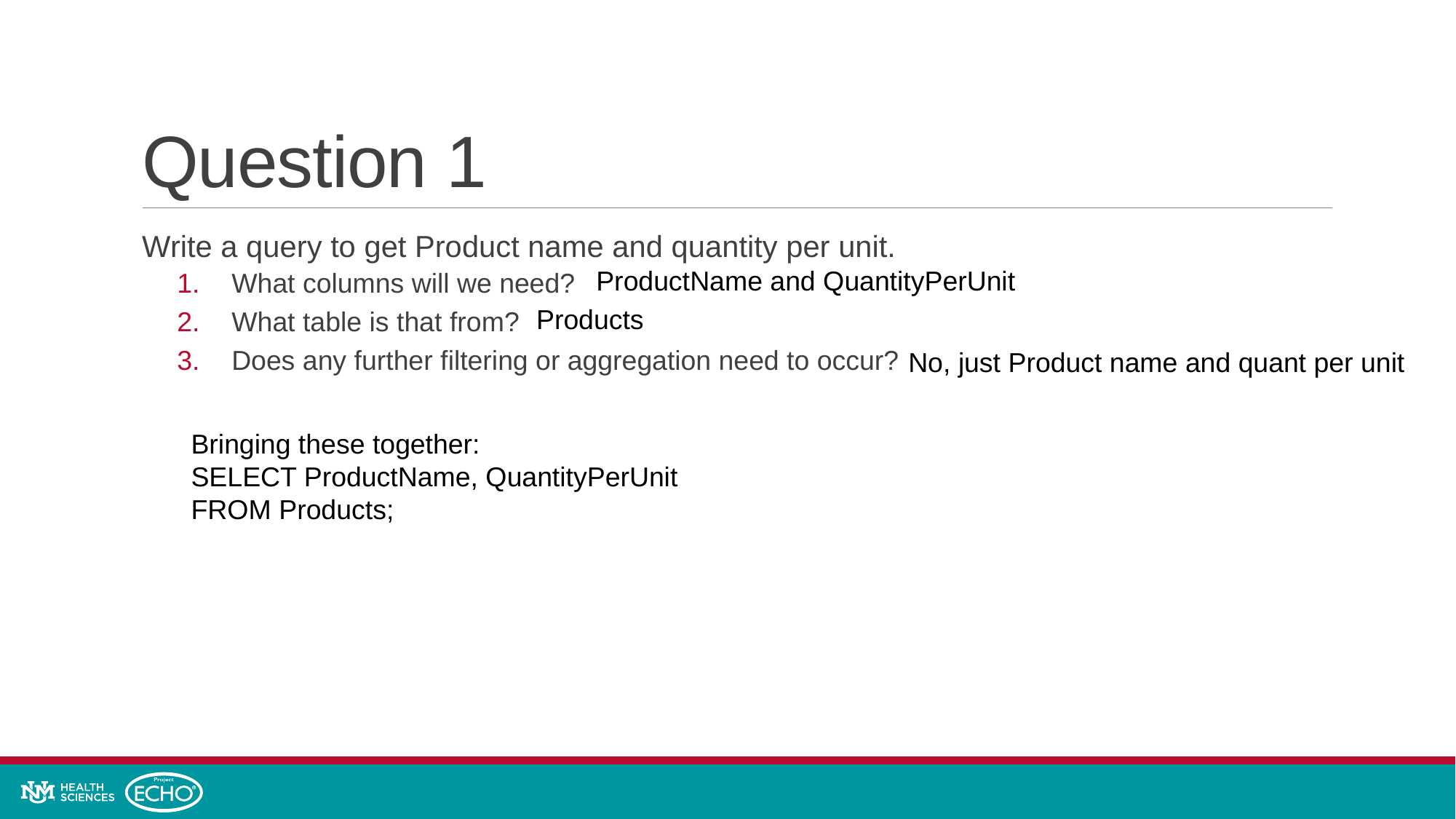

# Question 1
Write a query to get Product name and quantity per unit.
What columns will we need?
What table is that from?
Does any further filtering or aggregation need to occur?

ProductName and QuantityPerUnit

Products

No, just Product name and quant per unit
Bringing these together:
SELECT ProductName, QuantityPerUnit
FROM Products;